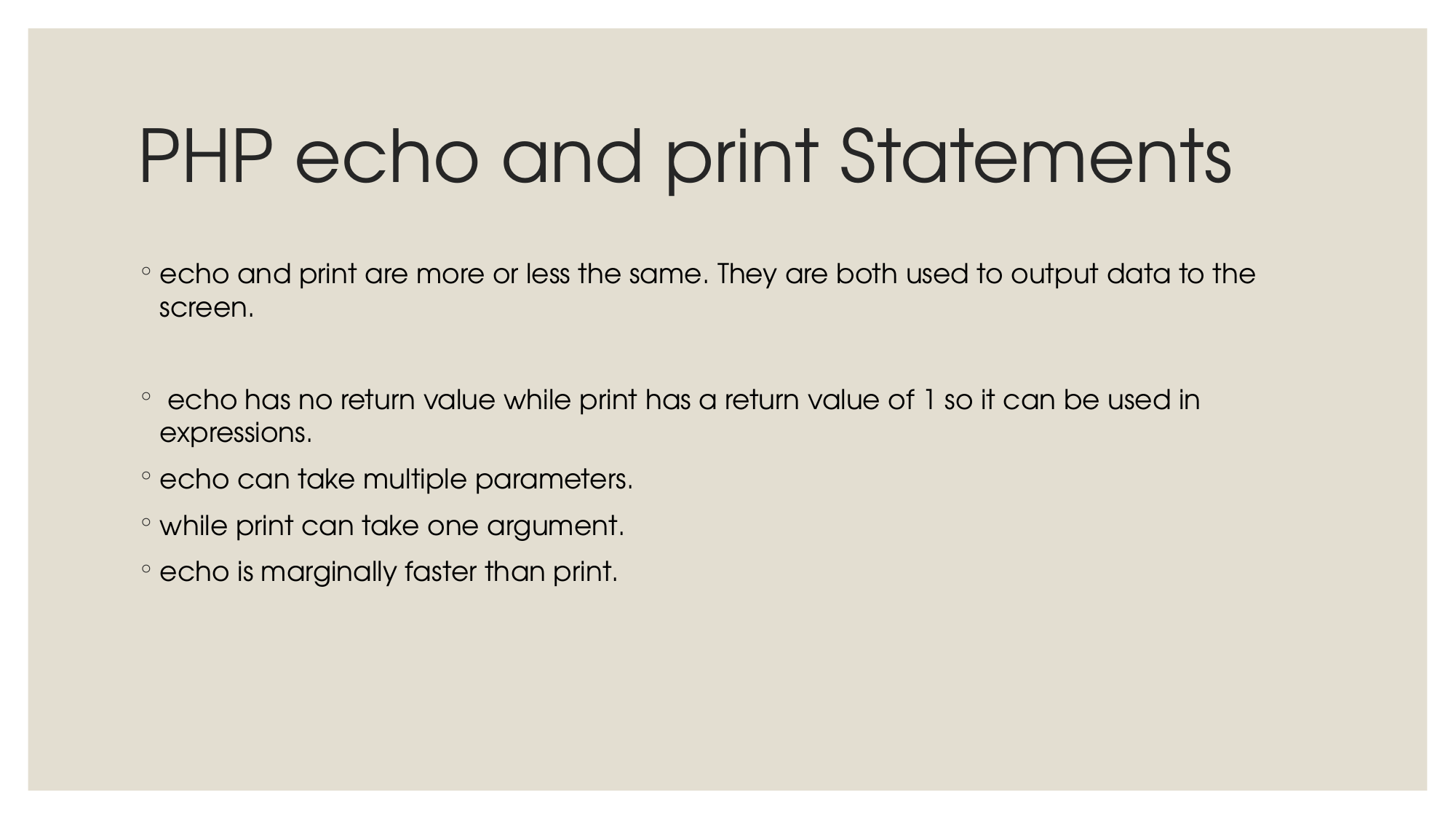

# PHP echo and print Statements
echo and print are more or less the same. They are both used to output data to the screen.

 echo has no return value while print has a return value of 1 so it can be used in expressions.
echo can take multiple parameters.
while print can take one argument.
echo is marginally faster than print.